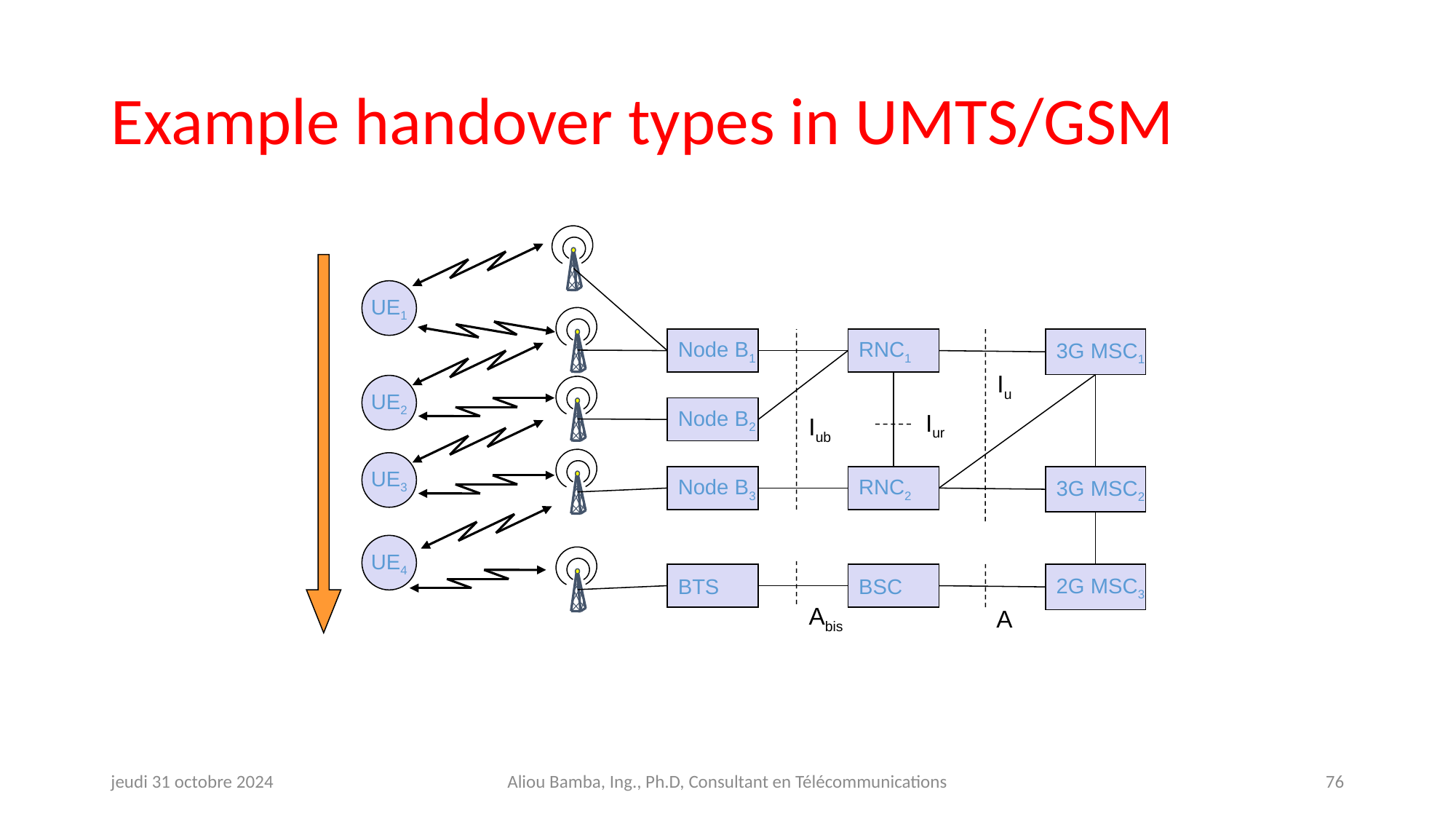

# Example handover types in UMTS/GSM

UE1

3G MSC1
Node B1
RNC1

Iu
UE2

Node B2
Iur
Iub

UE3
Node B3
RNC2
3G MSC2

UE4

2G MSC3
BTS
BSC

Abis
A
jeudi 31 octobre 2024
Aliou Bamba, Ing., Ph.D, Consultant en Télécommunications
76